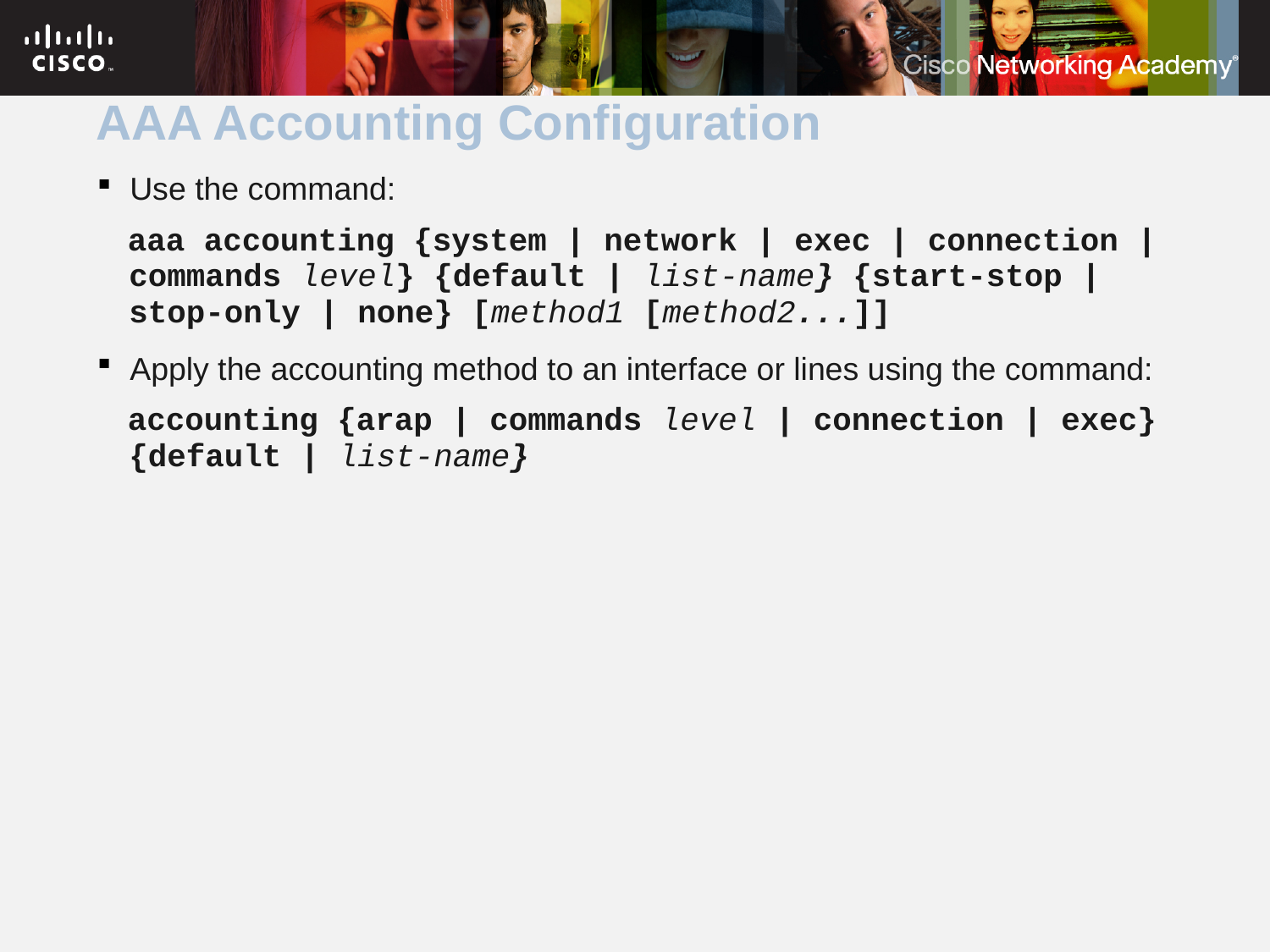

# AAA Accounting Configuration
Use the command:
aaa accounting {system | network | exec | connection | commands level} {default | list-name} {start-stop | stop-only | none} [method1 [method2...]]
Apply the accounting method to an interface or lines using the command:
accounting {arap | commands level | connection | exec} {default | list-name}